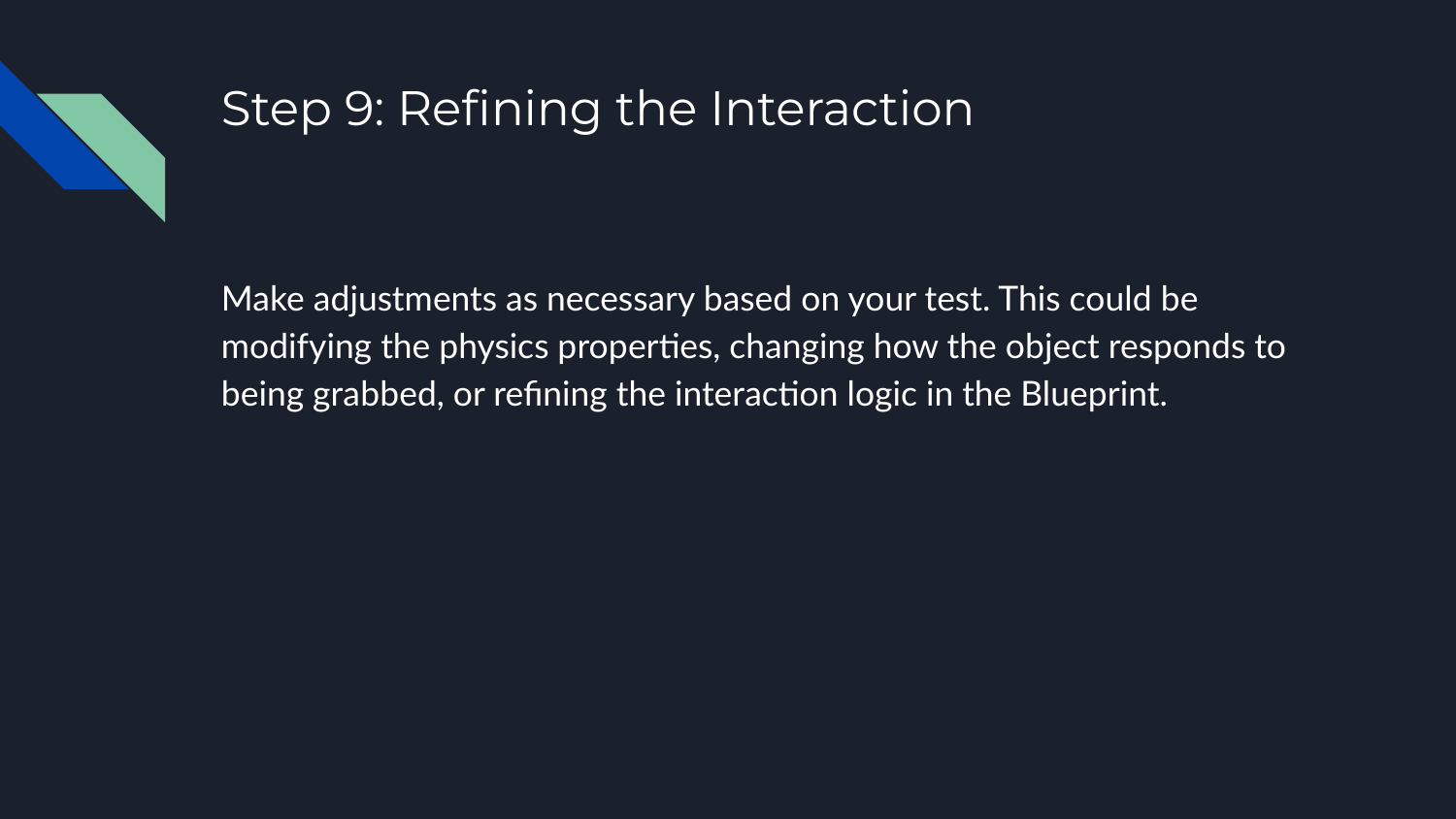

# Step 9: Refining the Interaction
Make adjustments as necessary based on your test. This could be modifying the physics properties, changing how the object responds to being grabbed, or refining the interaction logic in the Blueprint.